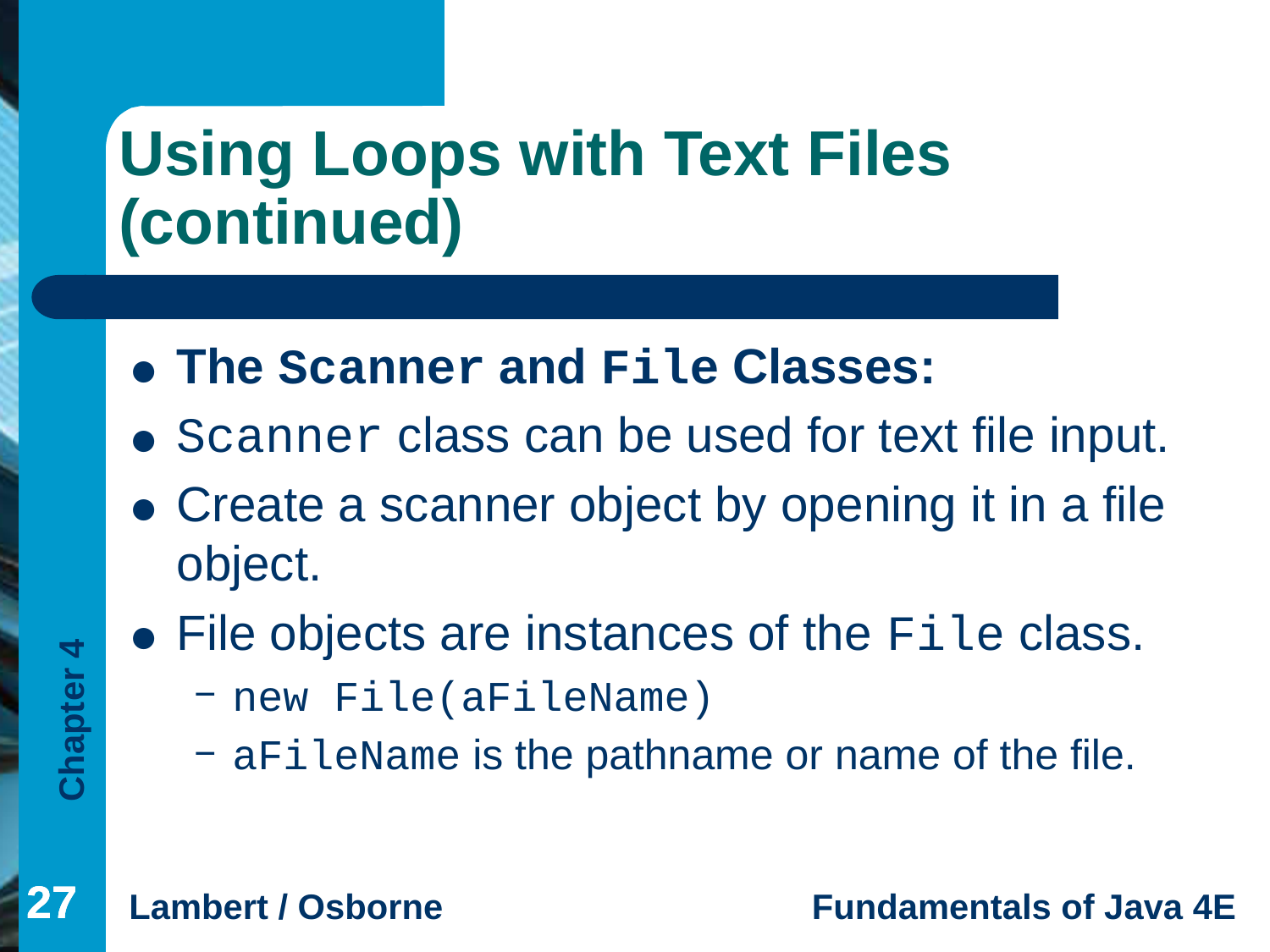

# Using Loops with Text Files (continued)
The Scanner and File Classes:
Scanner class can be used for text file input.
Create a scanner object by opening it in a file object.
File objects are instances of the File class.
new File(aFileName)
aFileName is the pathname or name of the file.

27
27
27